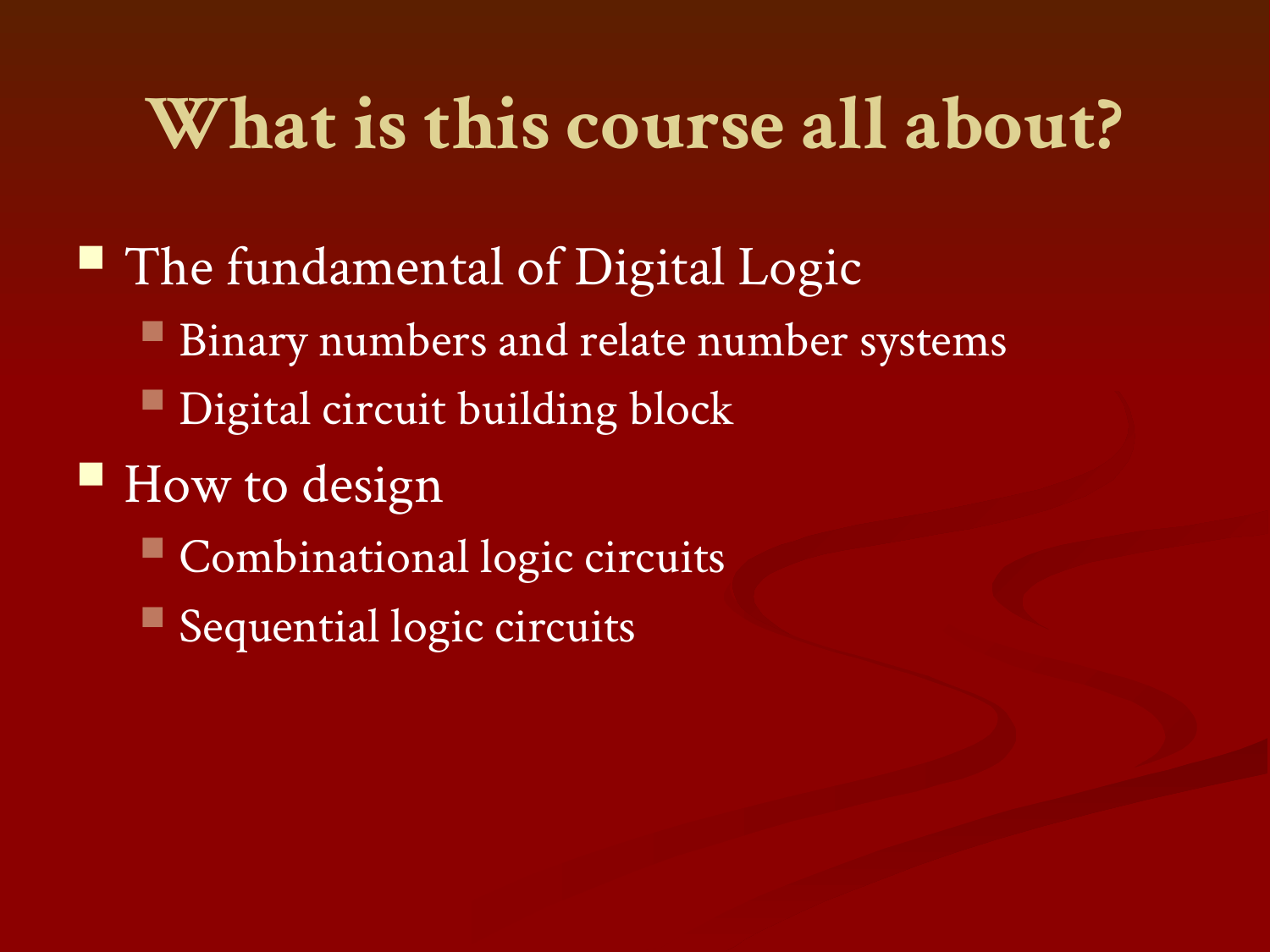

# What is this course all about?
The fundamental of Digital Logic
Binary numbers and relate number systems
Digital circuit building block
How to design
Combinational logic circuits
Sequential logic circuits